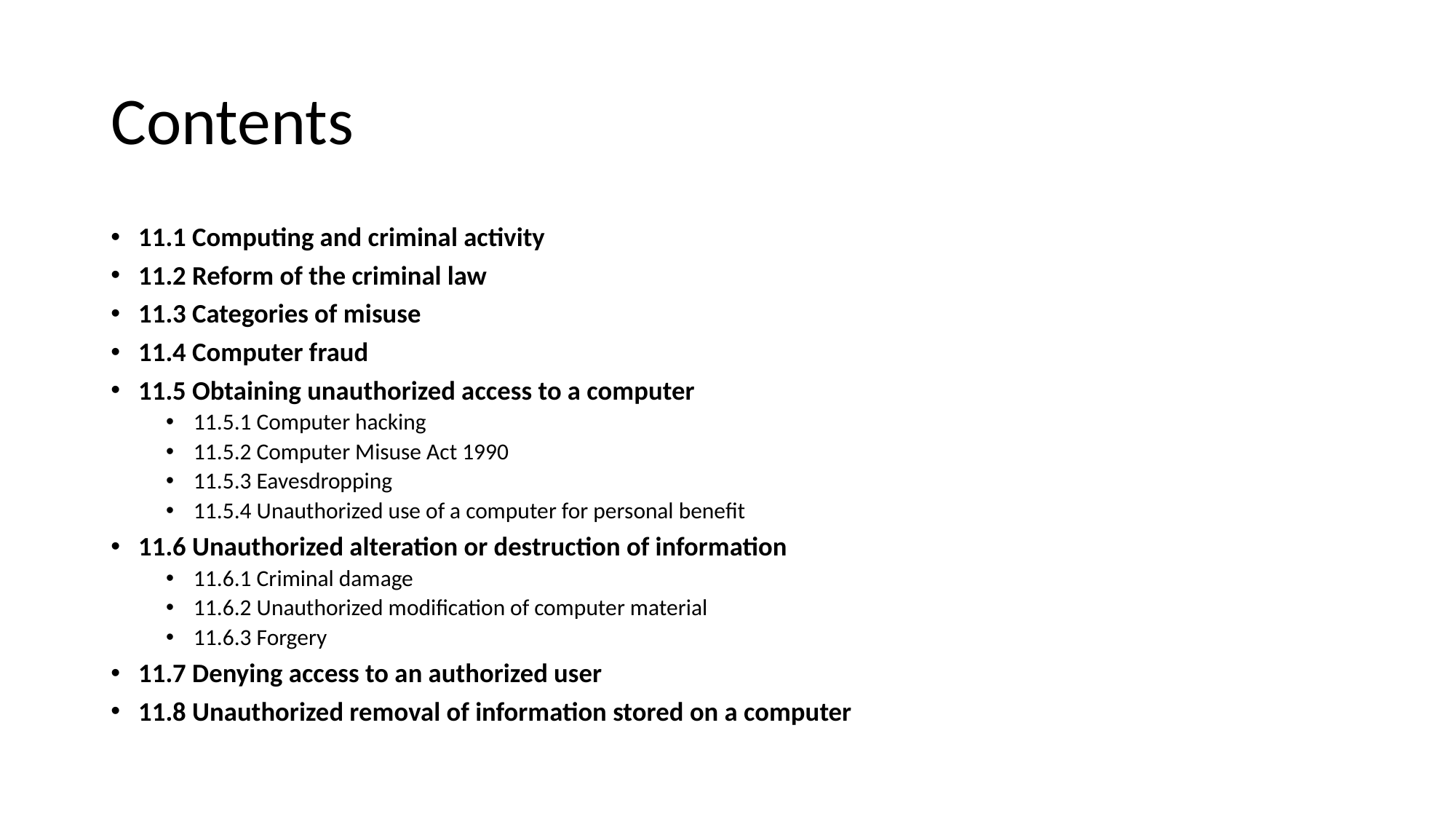

# Contents
11.1 Computing and criminal activity
11.2 Reform of the criminal law
11.3 Categories of misuse
11.4 Computer fraud
11.5 Obtaining unauthorized access to a computer
11.5.1 Computer hacking
11.5.2 Computer Misuse Act 1990
11.5.3 Eavesdropping
11.5.4 Unauthorized use of a computer for personal benefit
11.6 Unauthorized alteration or destruction of information
11.6.1 Criminal damage
11.6.2 Unauthorized modification of computer material
11.6.3 Forgery
11.7 Denying access to an authorized user
11.8 Unauthorized removal of information stored on a computer